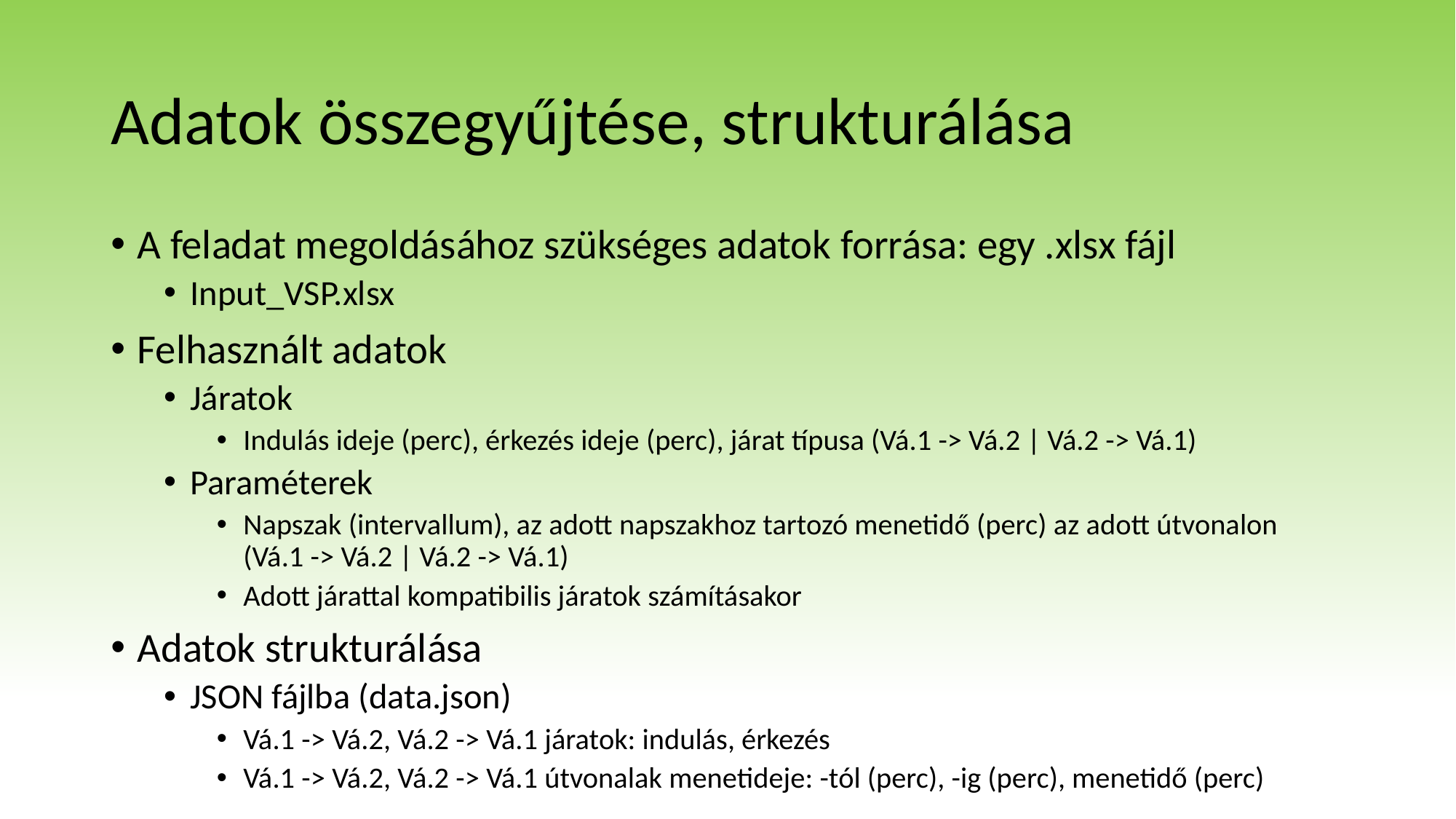

# Adatok összegyűjtése, strukturálása
A feladat megoldásához szükséges adatok forrása: egy .xlsx fájl
Input_VSP.xlsx
Felhasznált adatok
Járatok
Indulás ideje (perc), érkezés ideje (perc), járat típusa (Vá.1 -> Vá.2 | Vá.2 -> Vá.1)
Paraméterek
Napszak (intervallum), az adott napszakhoz tartozó menetidő (perc) az adott útvonalon (Vá.1 -> Vá.2 | Vá.2 -> Vá.1)
Adott járattal kompatibilis járatok számításakor
Adatok strukturálása
JSON fájlba (data.json)
Vá.1 -> Vá.2, Vá.2 -> Vá.1 járatok: indulás, érkezés
Vá.1 -> Vá.2, Vá.2 -> Vá.1 útvonalak menetideje: -tól (perc), -ig (perc), menetidő (perc)